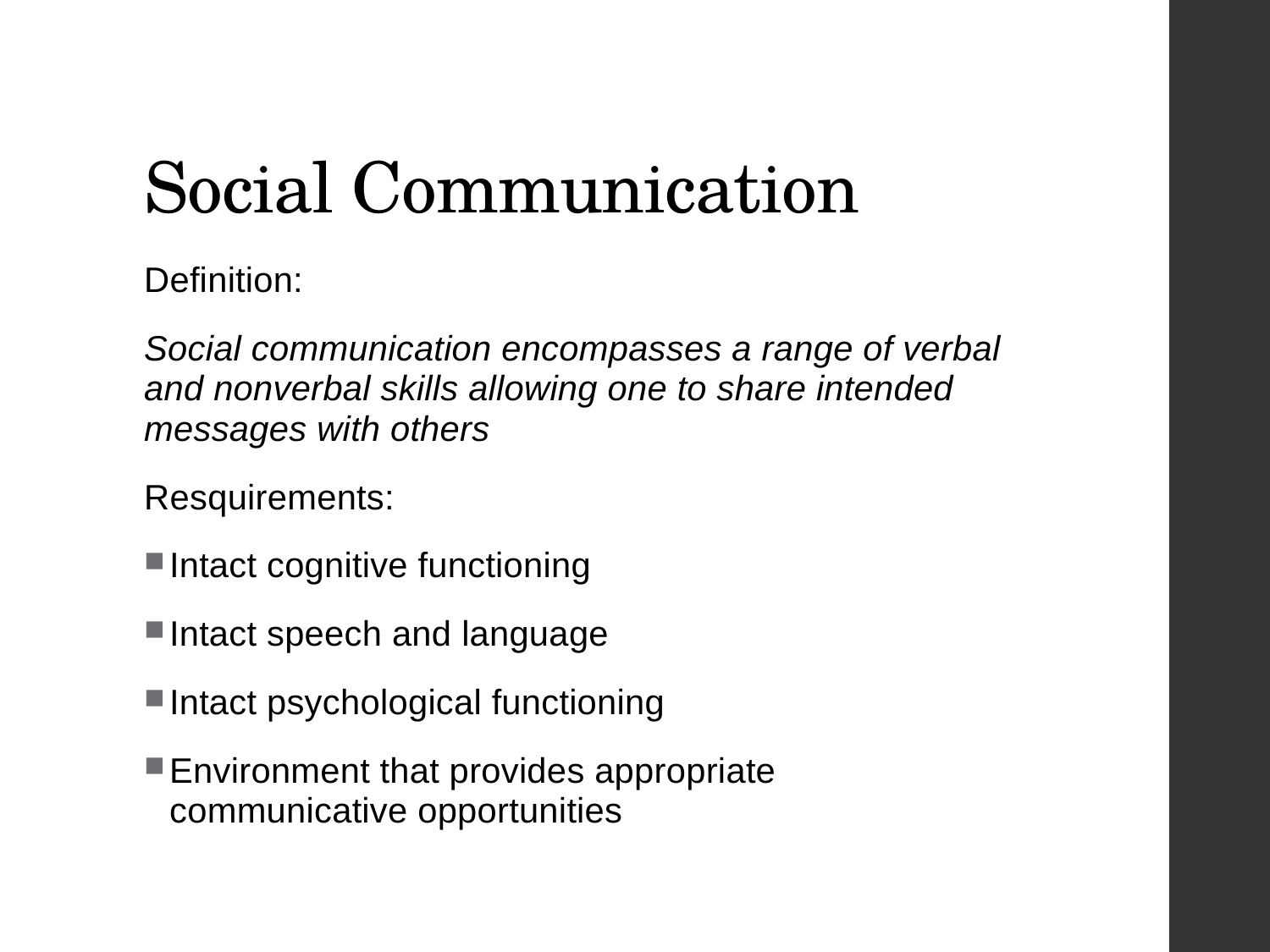

# Social Communication
Definition:
Social communication encompasses a range of verbal and nonverbal skills allowing one to share intended messages with others
Resquirements:
Intact cognitive functioning
Intact speech and language
Intact psychological functioning
Environment that provides appropriate communicative opportunities